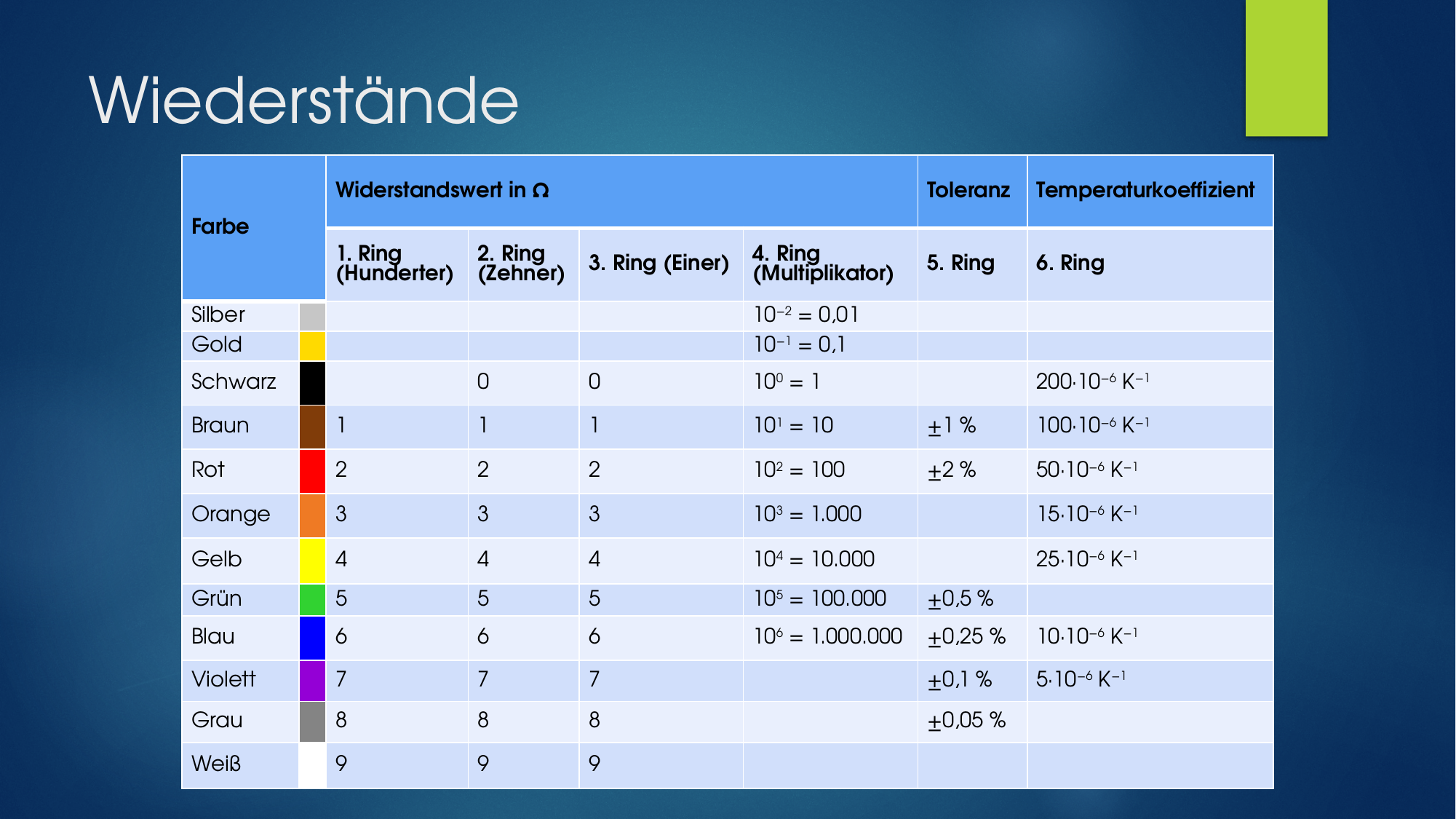

# Wiederstände
| Farbe |  | Widerstandswert in Ω |  |  |  | Toleranz | Temperaturkoeffizient |
| --- | --- | --- | --- | --- | --- | --- | --- |
|  |  | 1. Ring (Hunderter) | 2. Ring (Zehner) | 3. Ring (Einer) | 4. Ring (Multiplikator) | 5. Ring | 6. Ring |
| Silber |  |  |  |  | 10−2 = 0,01 |  |  |
| Gold |  |  |  |  | 10−1 = 0,1 |  |  |
| Schwarz |  |  | 0 | 0 | 100 = 1 |  | 200·10−6 K−1 |
| Braun |  | 1 | 1 | 1 | 101 = 10 | ±1 % | 100·10−6 K−1 |
| Rot |  | 2 | 2 | 2 | 102 = 100 | ±2 % | 50·10−6 K−1 |
| Orange |  | 3 | 3 | 3 | 103 = 1.000 |  | 15·10−6 K−1 |
| Gelb |  | 4 | 4 | 4 | 104 = 10.000 |  | 25·10−6 K−1 |
| Grün |  | 5 | 5 | 5 | 105 = 100.000 | ±0,5 % |  |
| Blau |  | 6 | 6 | 6 | 106 = 1.000.000 | ±0,25 % | 10·10−6 K−1 |
| Violett |  | 7 | 7 | 7 |  | ±0,1 % | 5·10−6 K−1 |
| Grau |  | 8 | 8 | 8 |  | ±0,05 % |  |
| Weiß |  | 9 | 9 | 9 |  |  |  |